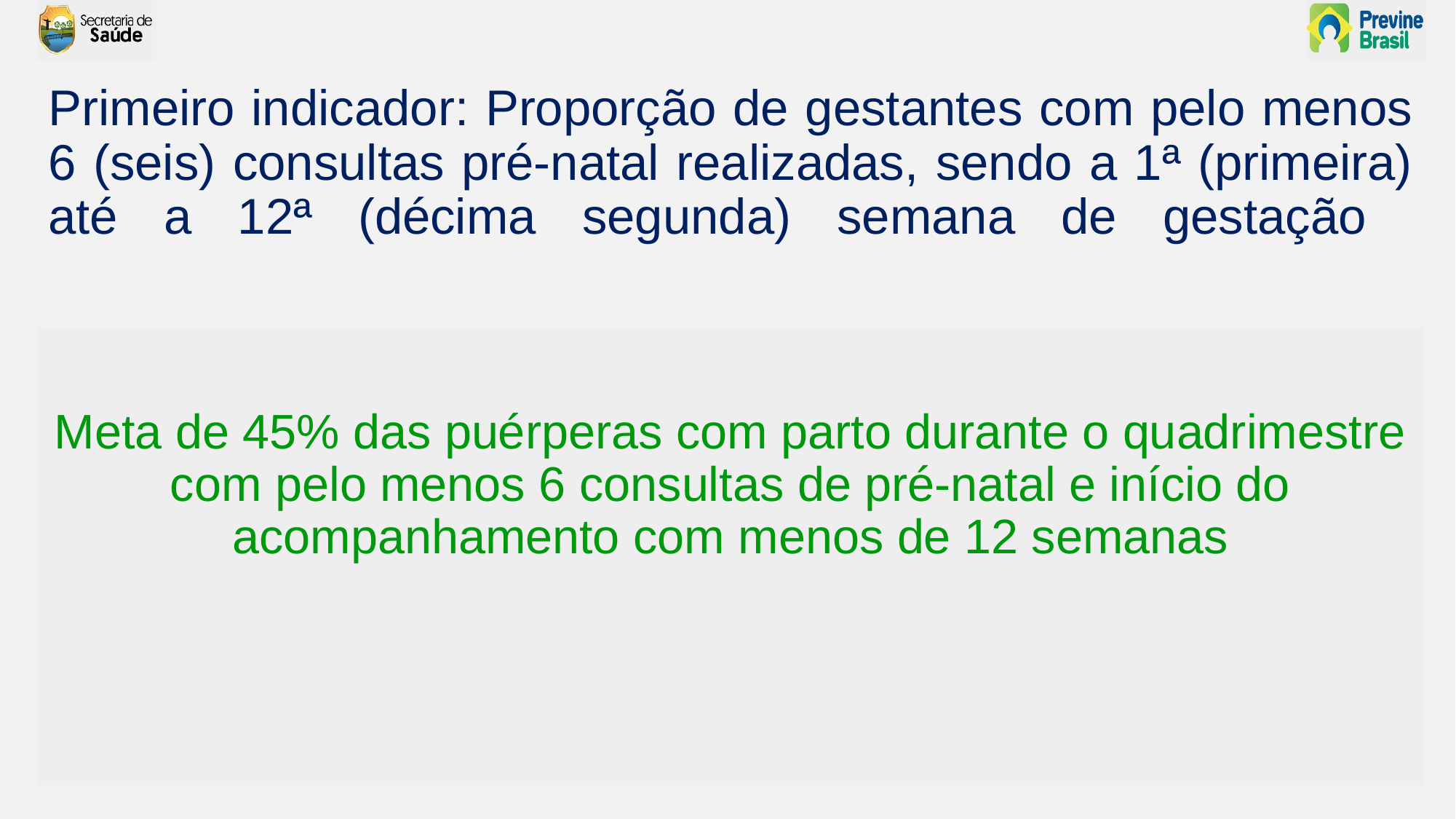

# Primeiro indicador: Proporção de gestantes com pelo menos 6 (seis) consultas pré-natal realizadas, sendo a 1ª (primeira) até a 12ª (décima segunda) semana de gestação

Meta de 45% das puérperas com parto durante o quadrimestre com pelo menos 6 consultas de pré-natal e início do acompanhamento com menos de 12 semanas